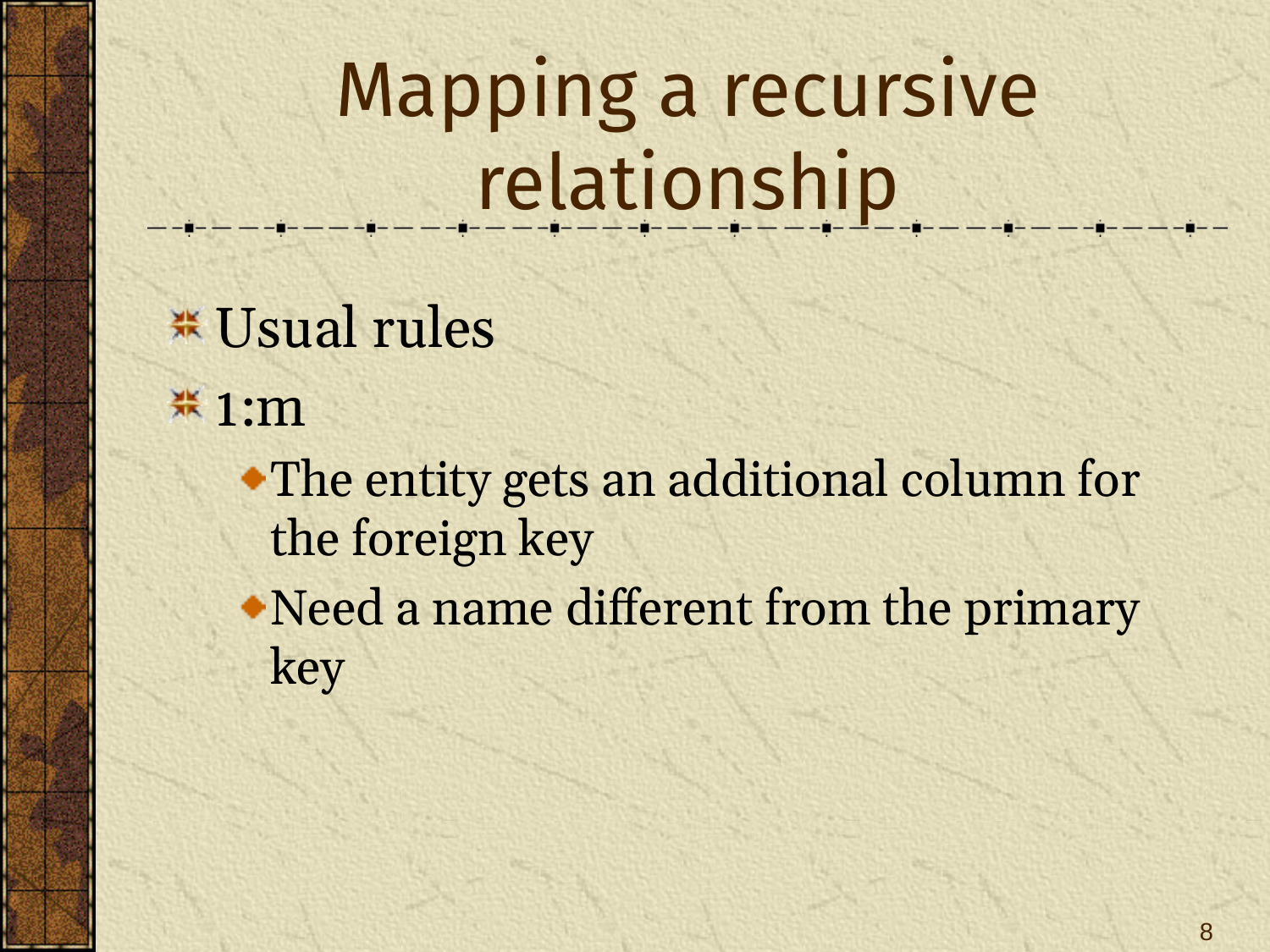

# Mapping a recursive relationship
Usual rules
1:m
The entity gets an additional column for the foreign key
Need a name different from the primary key
8